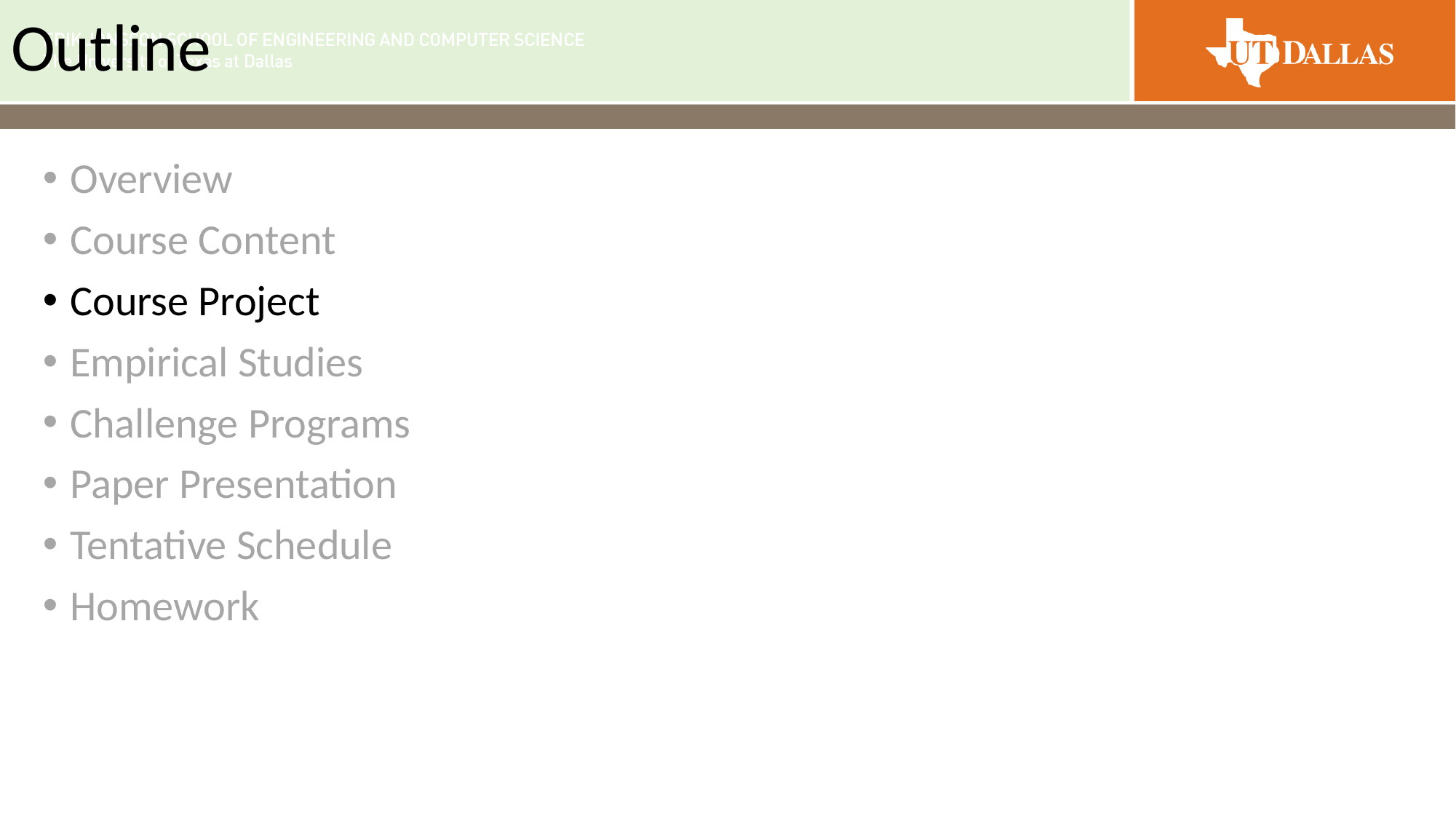

# Outline
Overview
Course Content
Course Project
Empirical Studies
Challenge Programs
Paper Presentation
Tentative Schedule
Homework